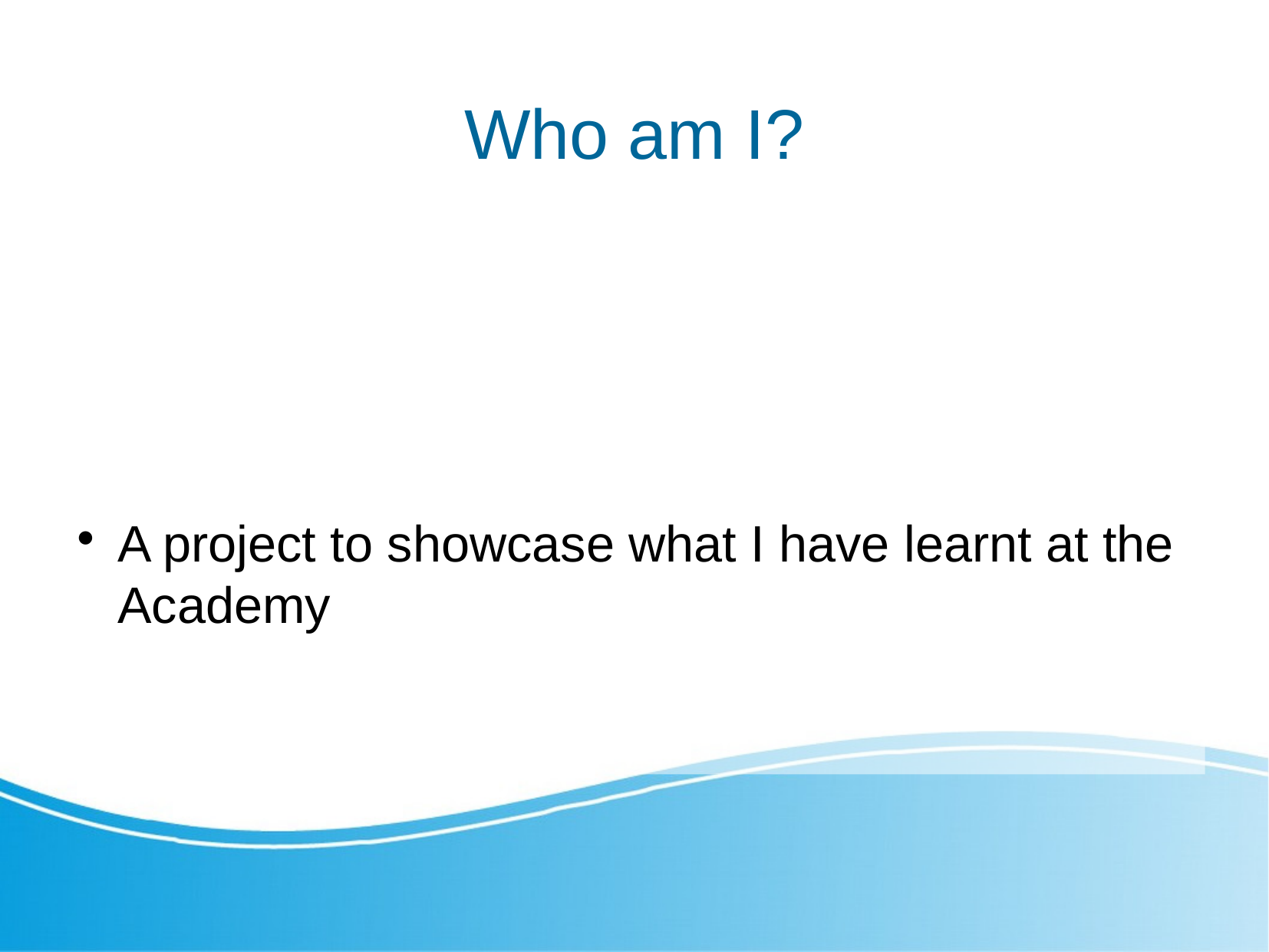

Who am I?
A project to showcase what I have learnt at the Academy